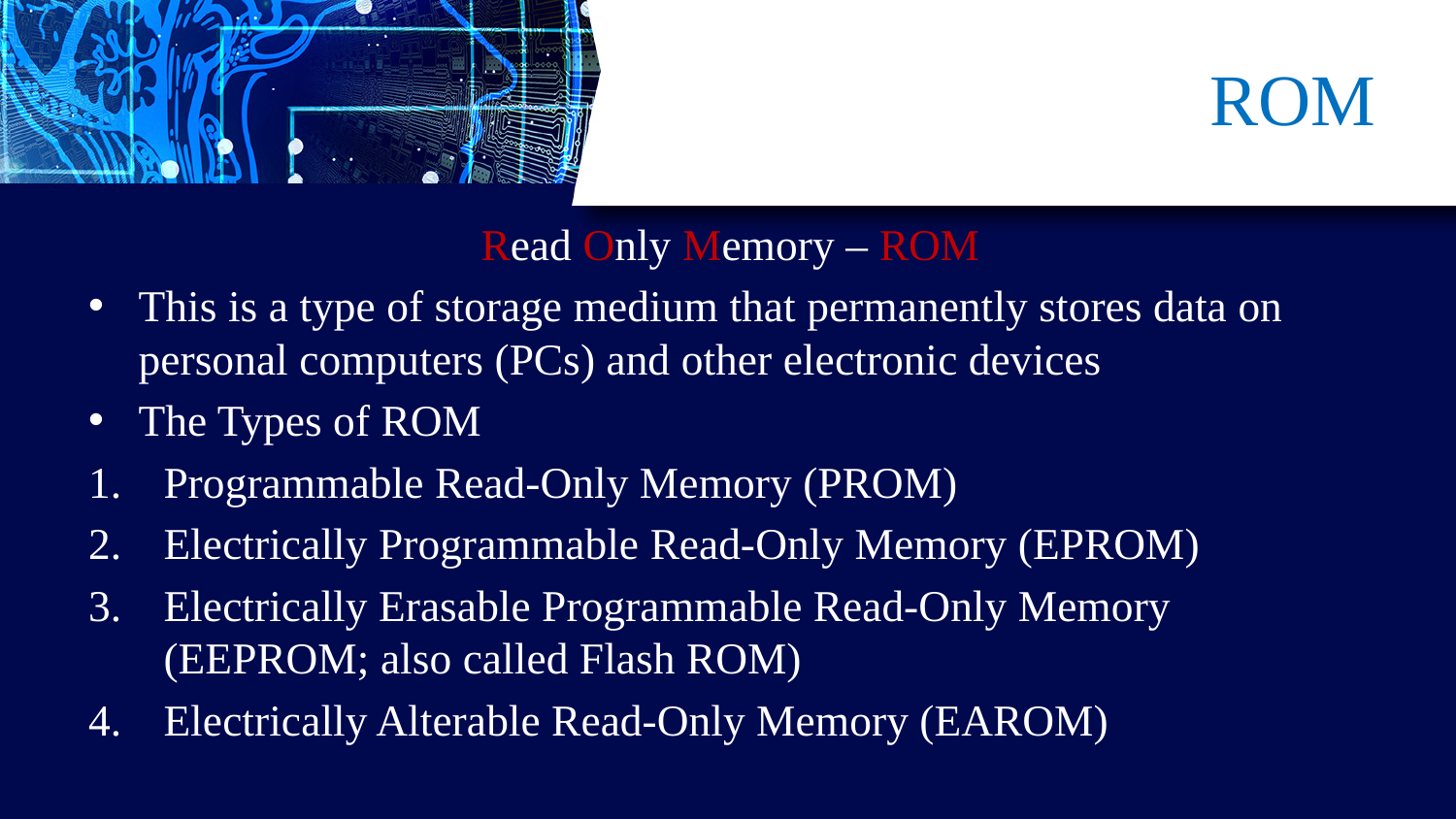

# ROM
Read Only Memory – ROM
This is a type of storage medium that permanently stores data on personal computers (PCs) and other electronic devices
The Types of ROM
Programmable Read-Only Memory (PROM)
Electrically Programmable Read-Only Memory (EPROM)
Electrically Erasable Programmable Read-Only Memory (EEPROM; also called Flash ROM)
Electrically Alterable Read-Only Memory (EAROM)